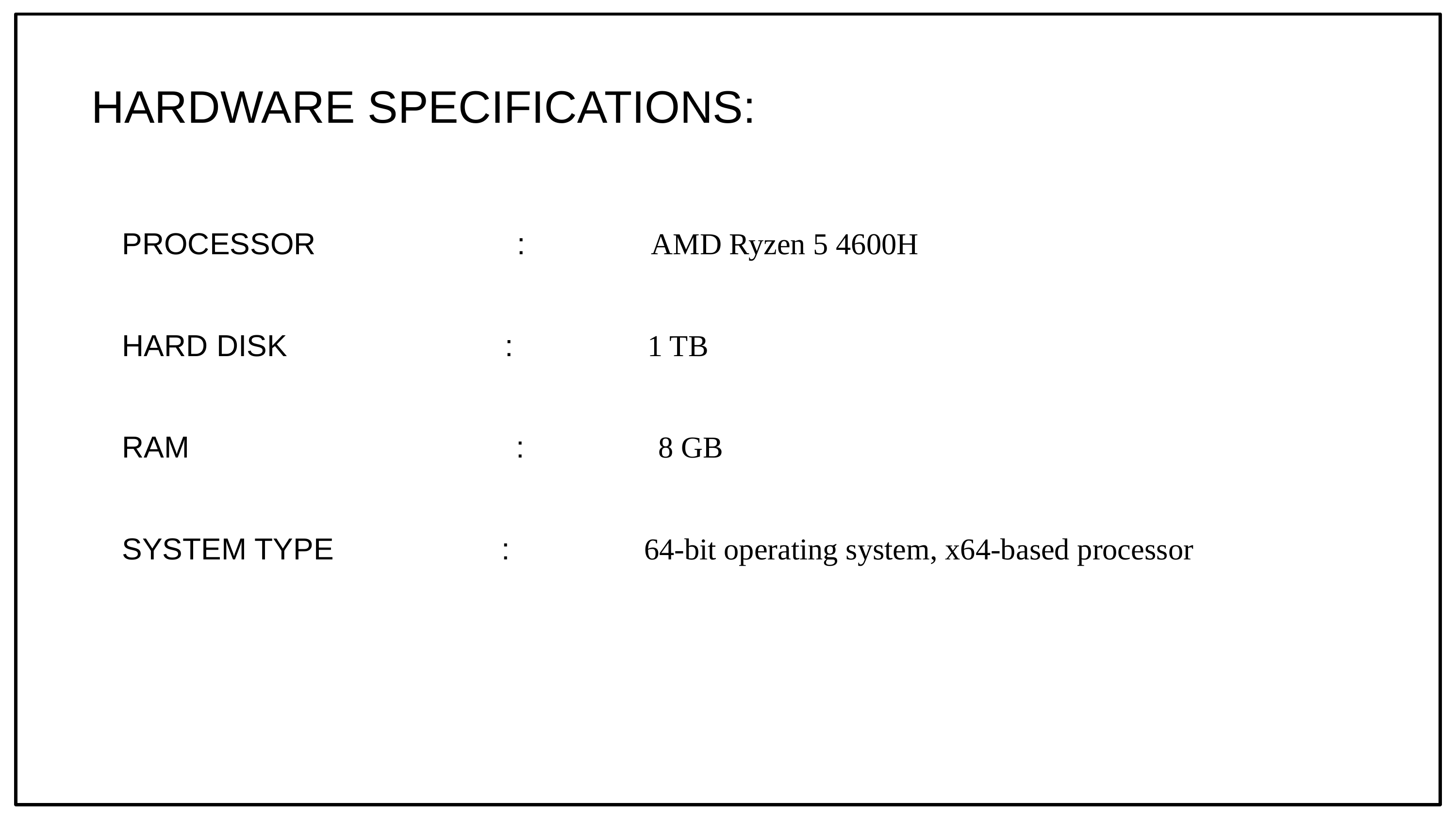

HARDWARE SPECIFICATIONS:
PROCESSOR                        :               AMD Ryzen 5 4600H
HARD DISK                          :                1 TB
RAM                                       :                8 GB
SYSTEM TYPE                    :                64-bit operating system, x64-based processor